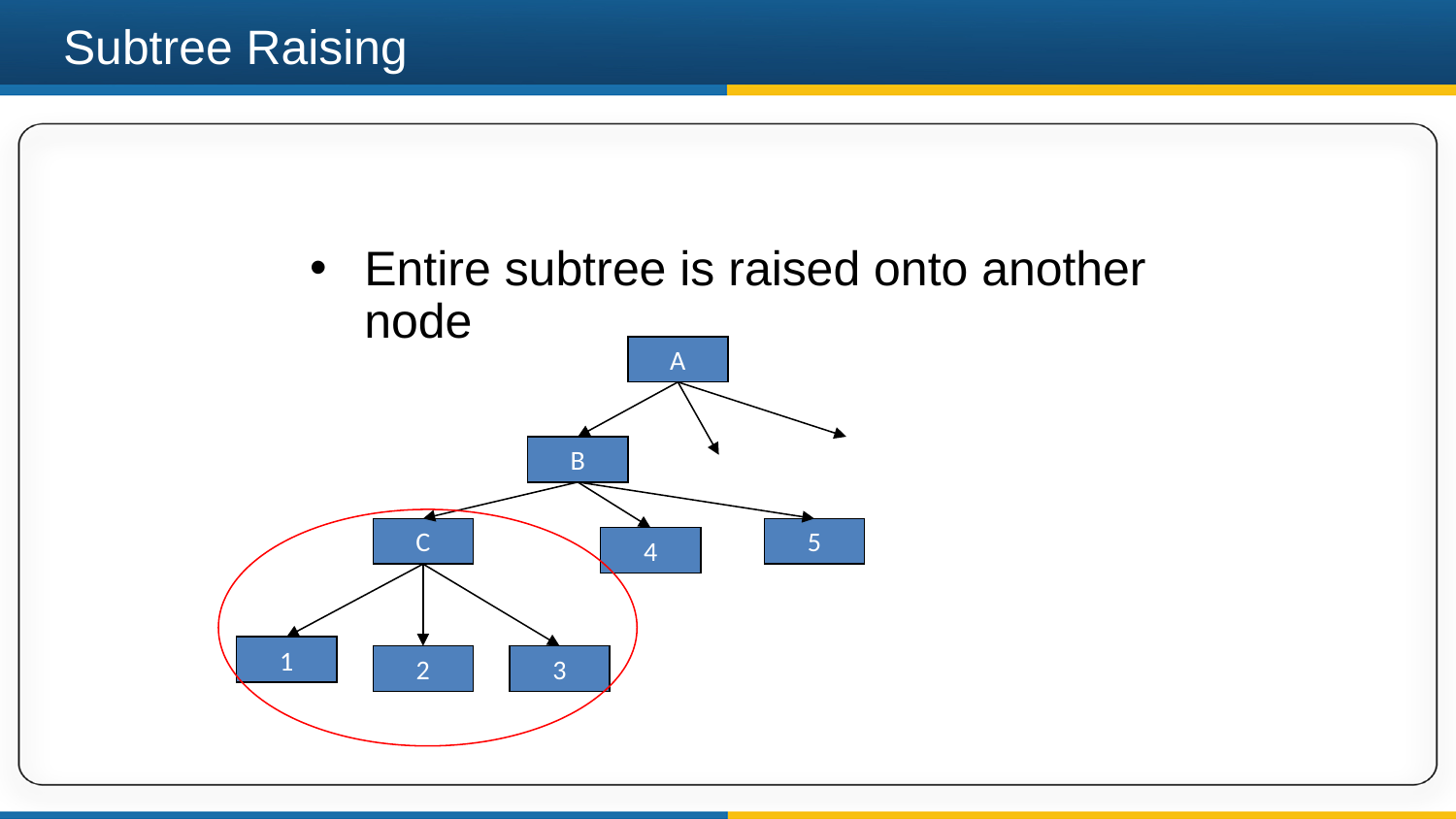

# Subtree Raising
Entire subtree is raised onto another node
A
B

C
5
4
1
2
3